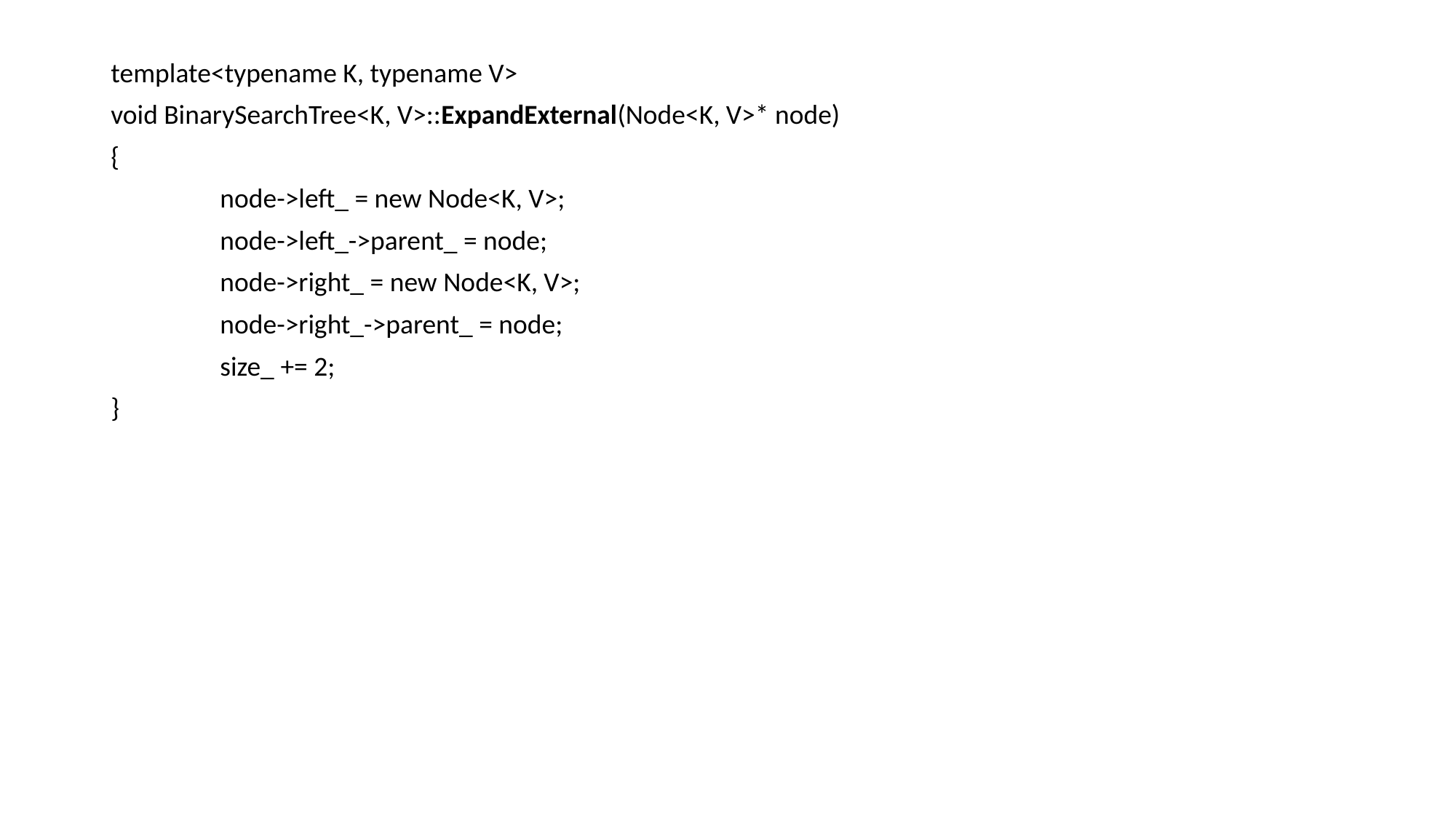

template<typename K, typename V>
void BinarySearchTree<K, V>::ExpandExternal(Node<K, V>* node)
{
	node->left_ = new Node<K, V>;
	node->left_->parent_ = node;
	node->right_ = new Node<K, V>;
	node->right_->parent_ = node;
	size_ += 2;
}